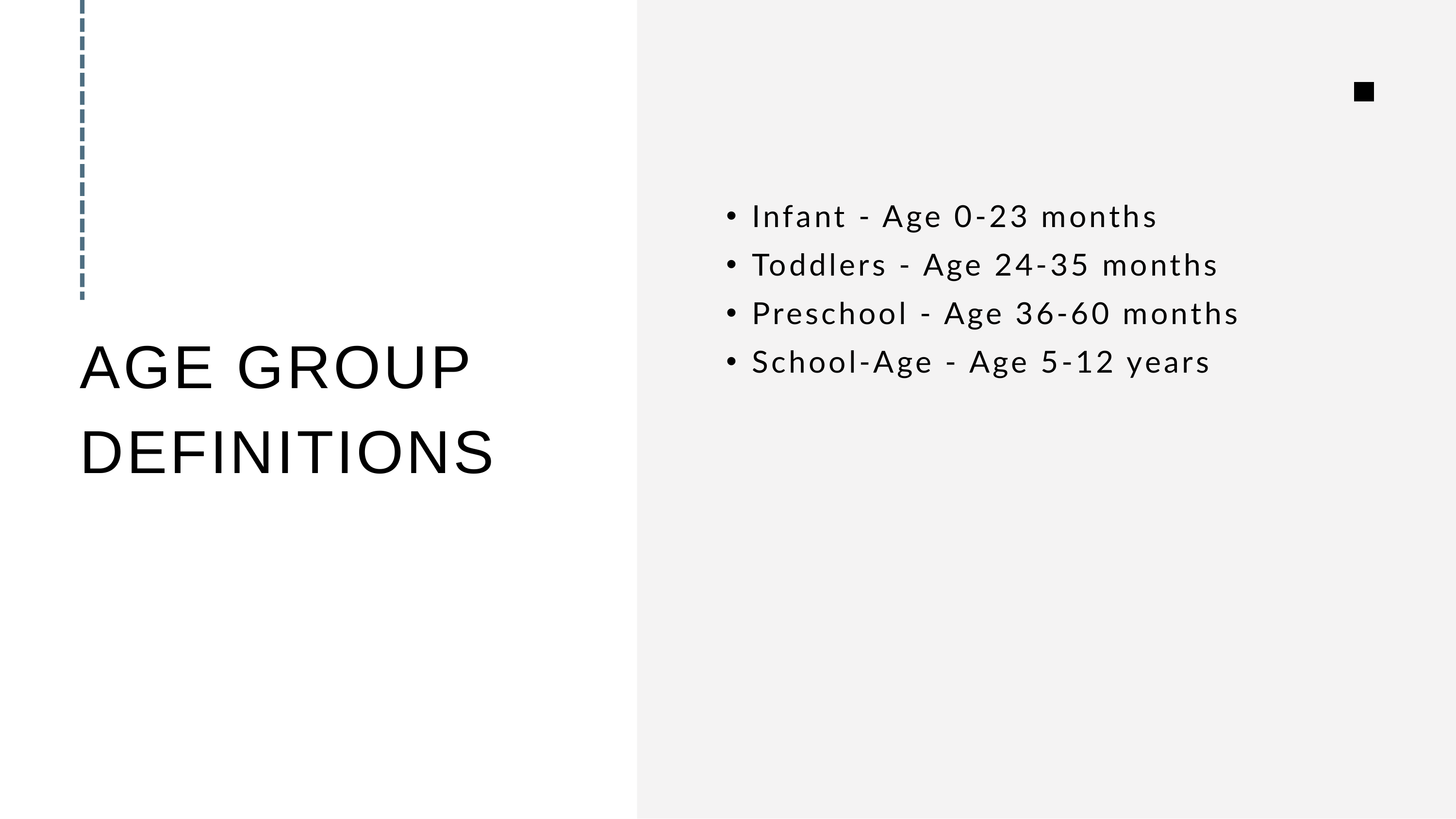

Infant - Age 0-23 months
Toddlers - Age 24-35 months
Preschool - Age 36-60 months
School-Age - Age 5-12 years

AGE GROUP
DEFINITIONS